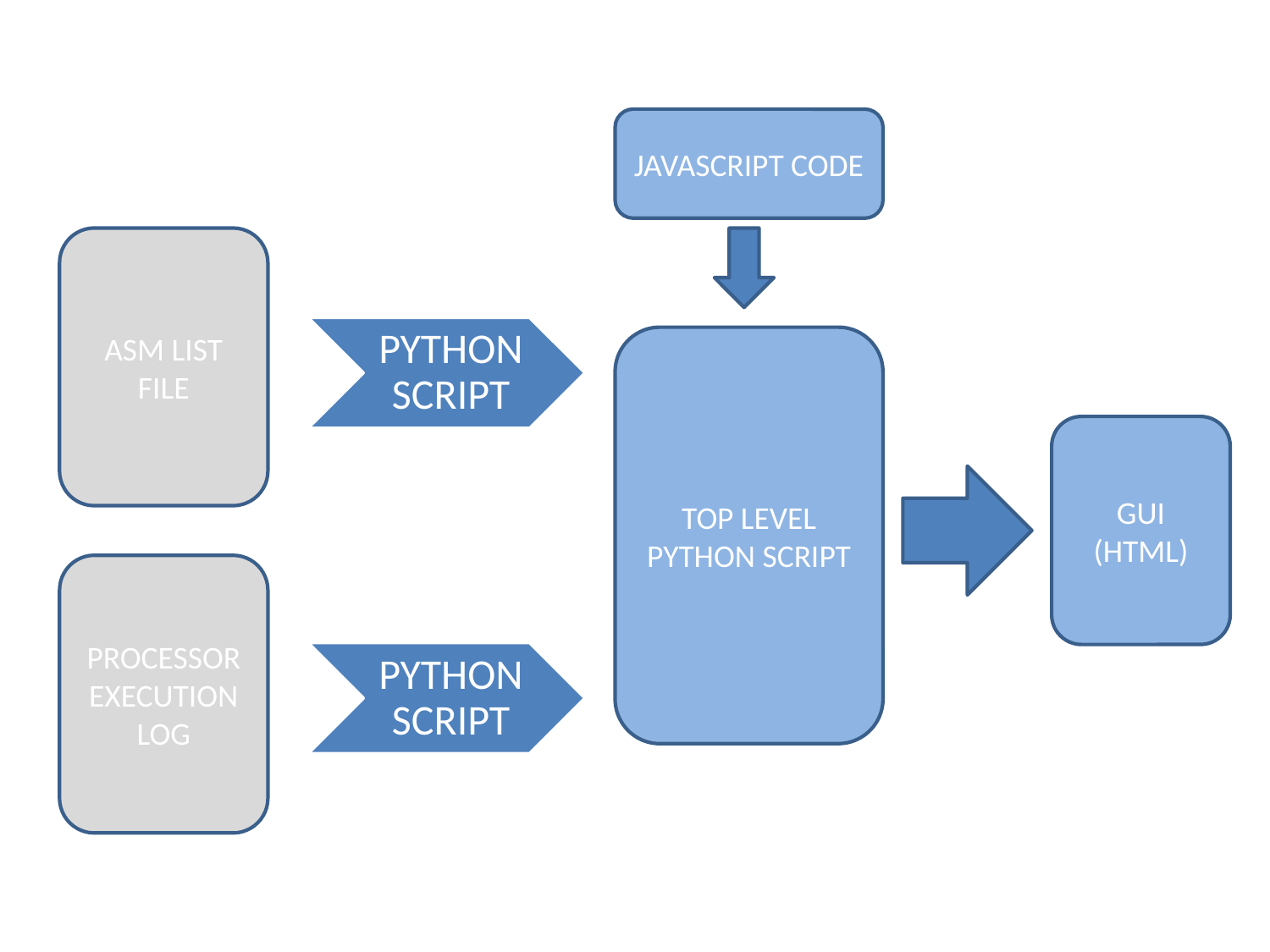

#
JAVASCRIPT CODE
ASM LIST FILE

PYTHON SCRIPT
TOP LEVEL PYTHON SCRIPT
GUI (HTML)

PROCESSOR EXECUTION LOG
PYTHON SCRIPT